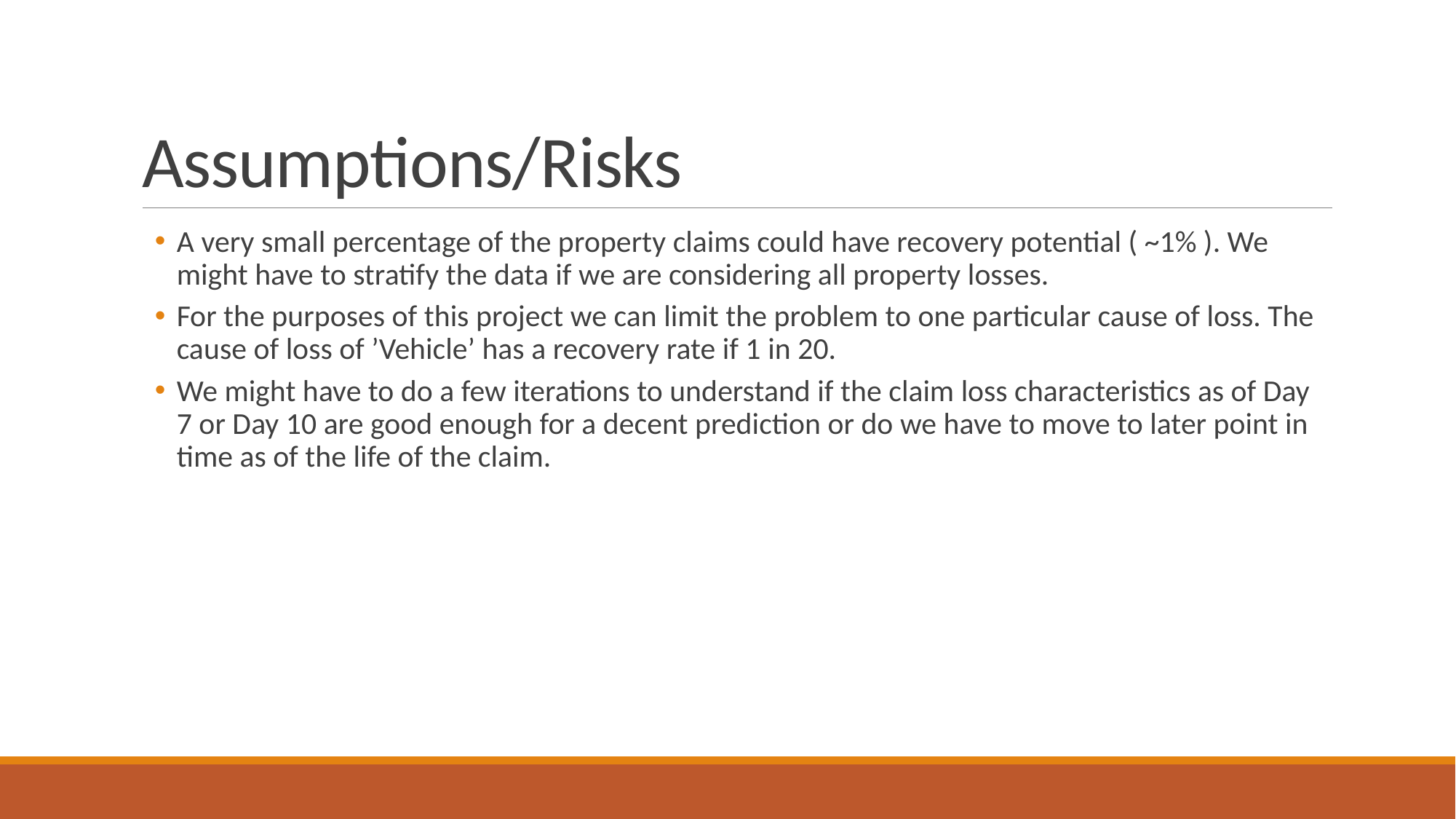

# Assumptions/Risks
A very small percentage of the property claims could have recovery potential ( ~1% ). We might have to stratify the data if we are considering all property losses.
For the purposes of this project we can limit the problem to one particular cause of loss. The cause of loss of ’Vehicle’ has a recovery rate if 1 in 20.
We might have to do a few iterations to understand if the claim loss characteristics as of Day 7 or Day 10 are good enough for a decent prediction or do we have to move to later point in time as of the life of the claim.